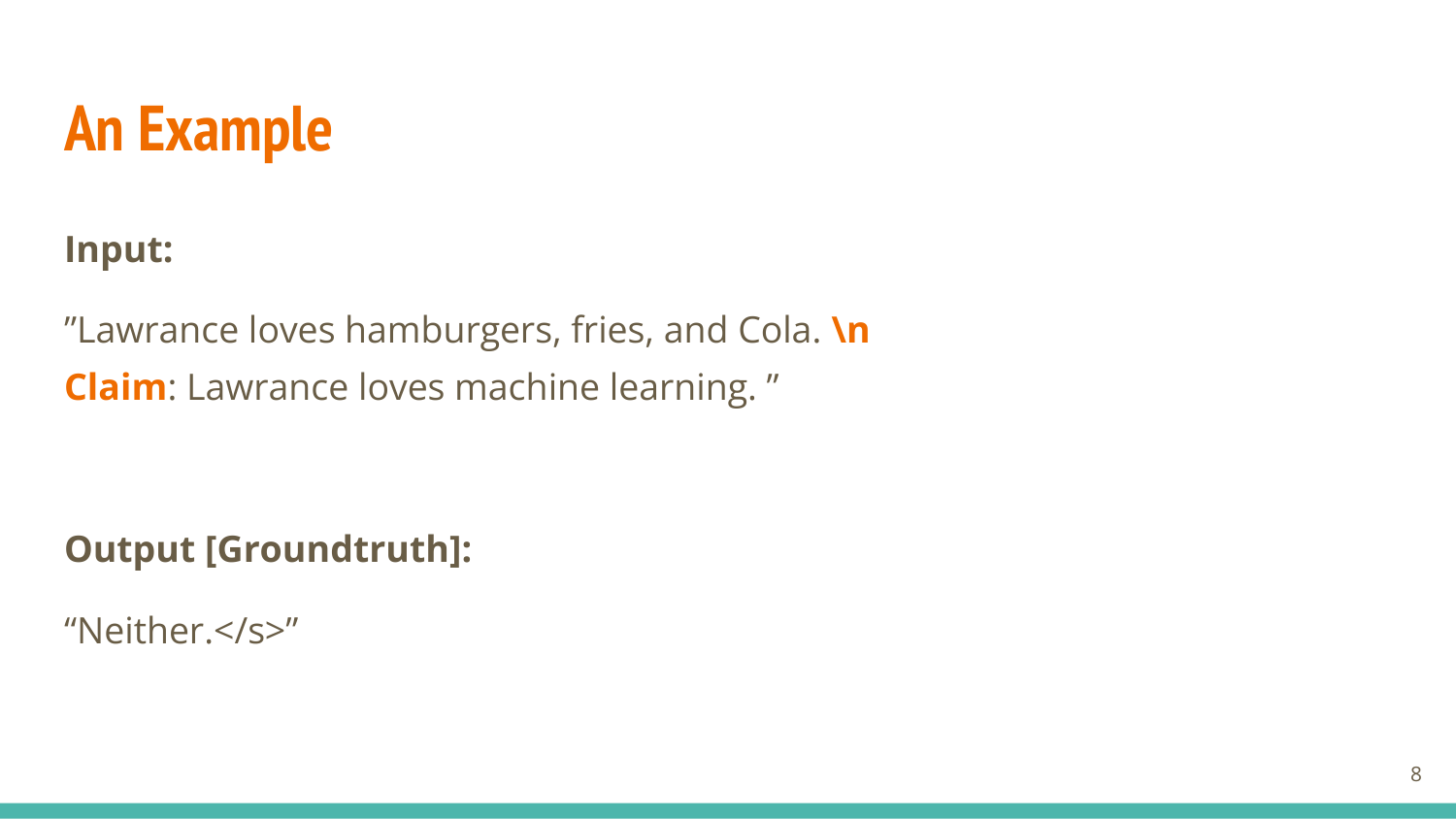

# An Example
Input:
”Lawrance loves hamburgers, fries, and Cola. \n
Claim: Lawrance loves machine learning. ”

Output [Groundtruth]:
“Neither.</s>”
8